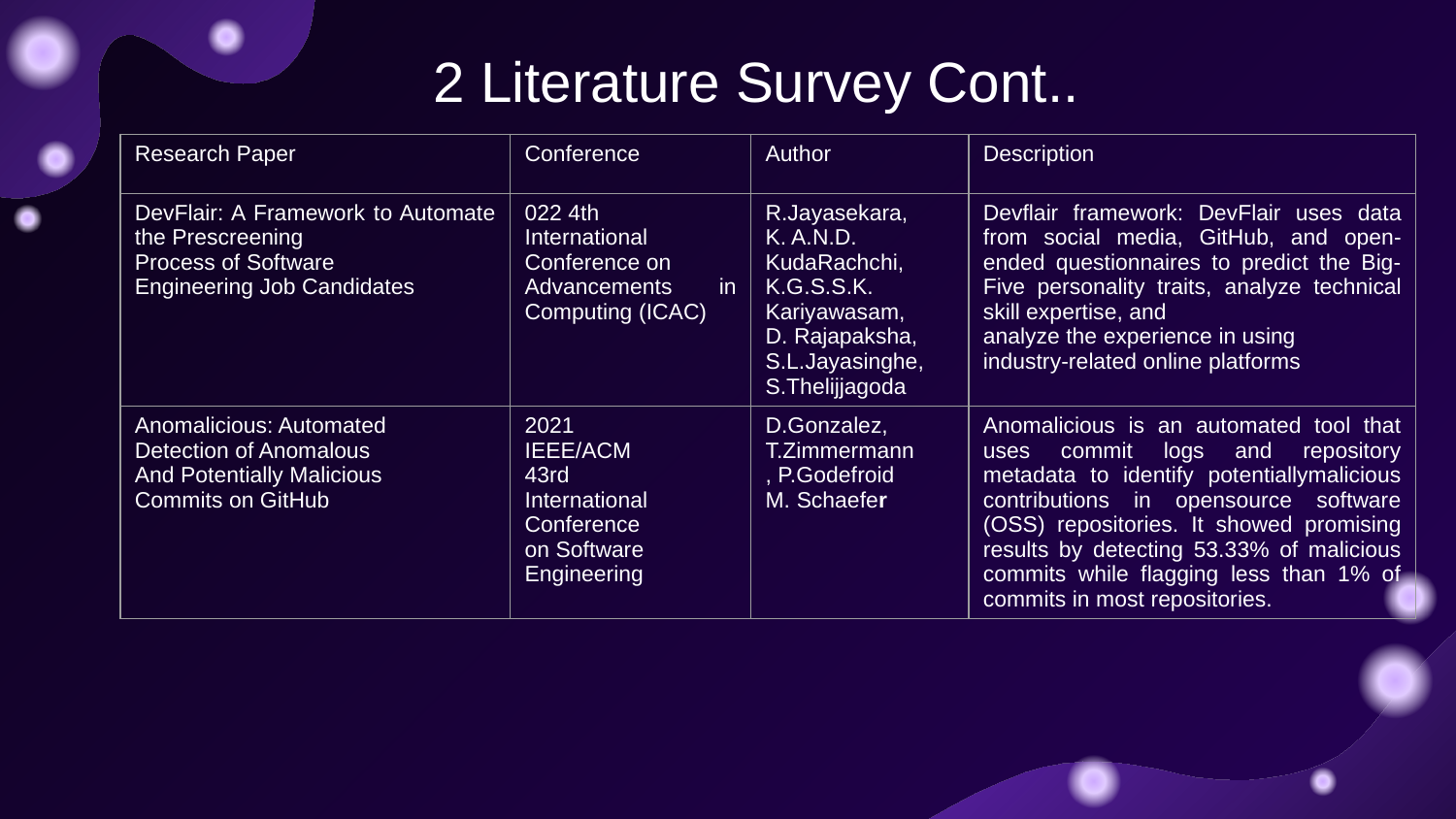

# 2 Literature Survey Cont..
| Research Paper | Conference | Author | Description |
| --- | --- | --- | --- |
| DevFlair: A Framework to Automate the Prescreening Process of Software Engineering Job Candidates | 022 4th International Conference on Advancements in Computing (ICAC) | R.Jayasekara, K. A.N.D. KudaRachchi, K.G.S.S.K. Kariyawasam, D. Rajapaksha, S.L.Jayasinghe, S.Thelijjagoda | Devflair framework: DevFlair uses data from social media, GitHub, and open-ended questionnaires to predict the Big-Five personality traits, analyze technical skill expertise, and analyze the experience in using industry-related online platforms |
| Anomalicious: Automated Detection of Anomalous And Potentially Malicious Commits on GitHub | 2021 IEEE/ACM 43rd International Conference on Software Engineering | D.Gonzalez, T.Zimmermann , P.Godefroid M. Schaefer | Anomalicious is an automated tool that uses commit logs and repository metadata to identify potentiallymalicious contributions in opensource software (OSS) repositories. It showed promising results by detecting 53.33% of malicious commits while flagging less than 1% of commits in most repositories. |